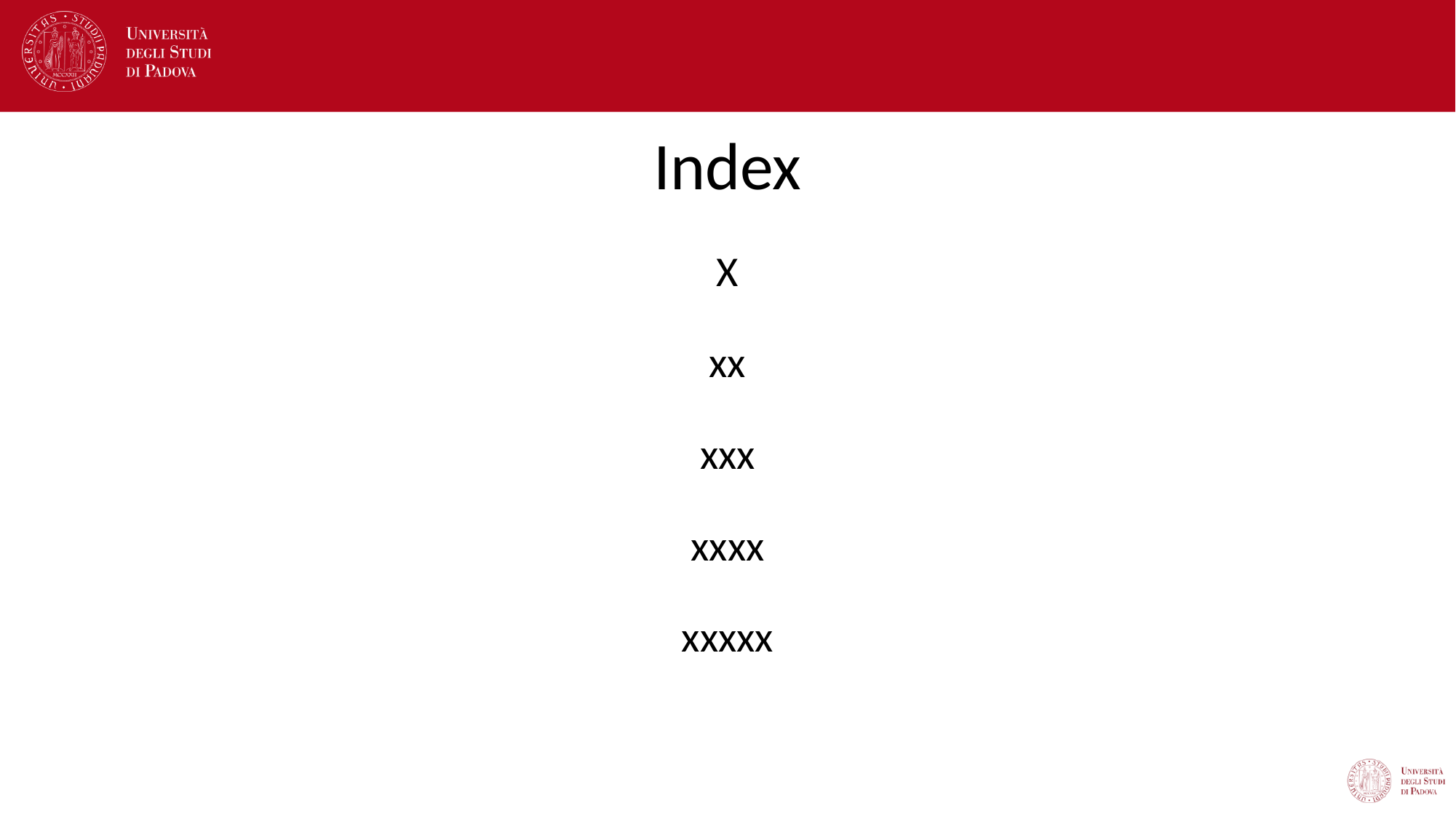

# Index
X
xx
xxx
xxxx
xxxxx